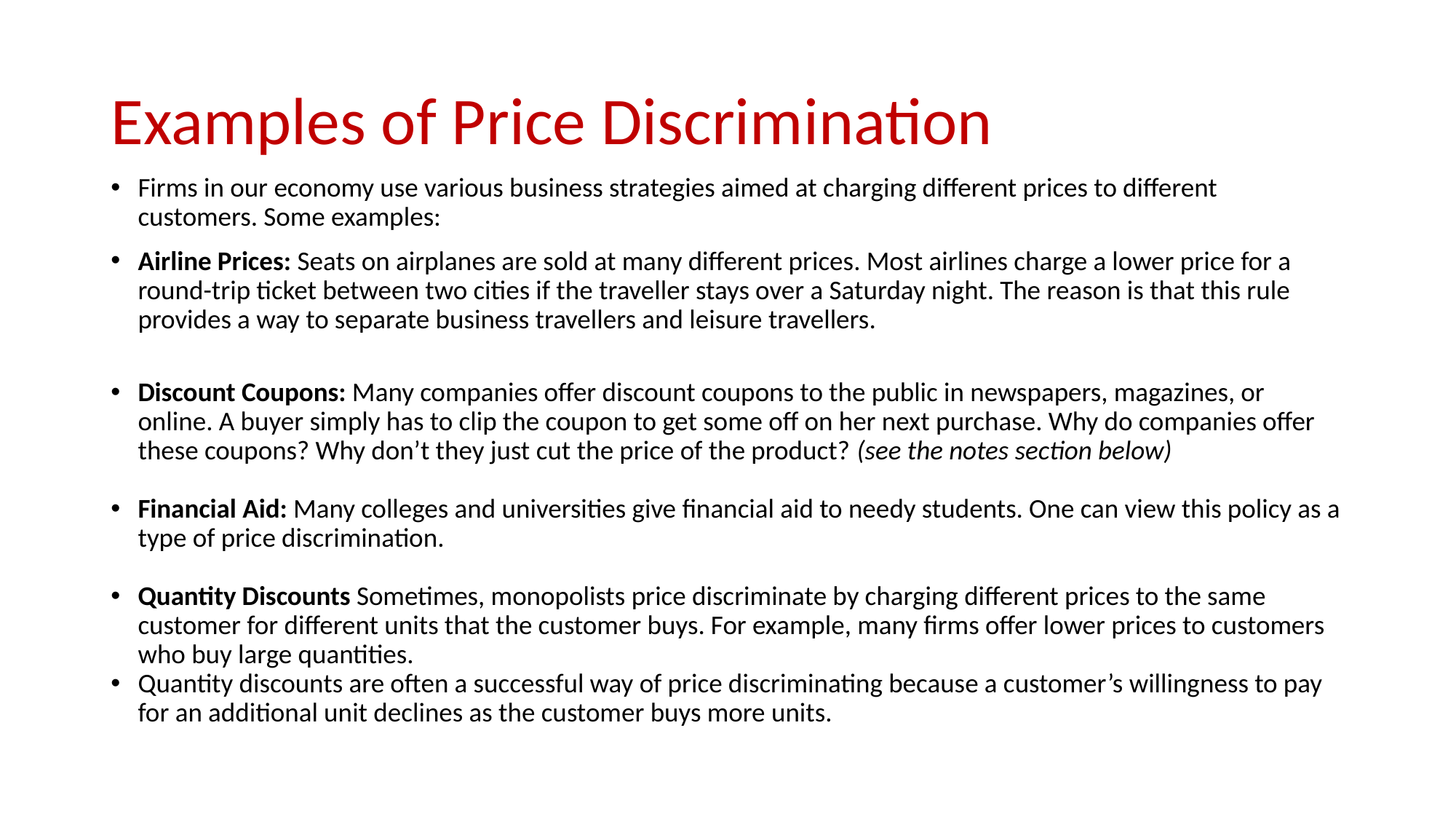

# Examples of Price Discrimination
Firms in our economy use various business strategies aimed at charging different prices to different customers. Some examples:
Airline Prices: Seats on airplanes are sold at many different prices. Most airlines charge a lower price for a round-trip ticket between two cities if the traveller stays over a Saturday night. The reason is that this rule provides a way to separate business travellers and leisure travellers.

Discount Coupons: Many companies offer discount coupons to the public in newspapers, magazines, or online. A buyer simply has to clip the coupon to get some off on her next purchase. Why do companies offer these coupons? Why don’t they just cut the price of the product? (see the notes section below)

Financial Aid: Many colleges and universities give financial aid to needy students. One can view this policy as a type of price discrimination.

Quantity Discounts Sometimes, monopolists price discriminate by charging different prices to the same customer for different units that the customer buys. For example, many firms offer lower prices to customers who buy large quantities.
Quantity discounts are often a successful way of price discriminating because a customer’s willingness to pay for an additional unit declines as the customer buys more units.